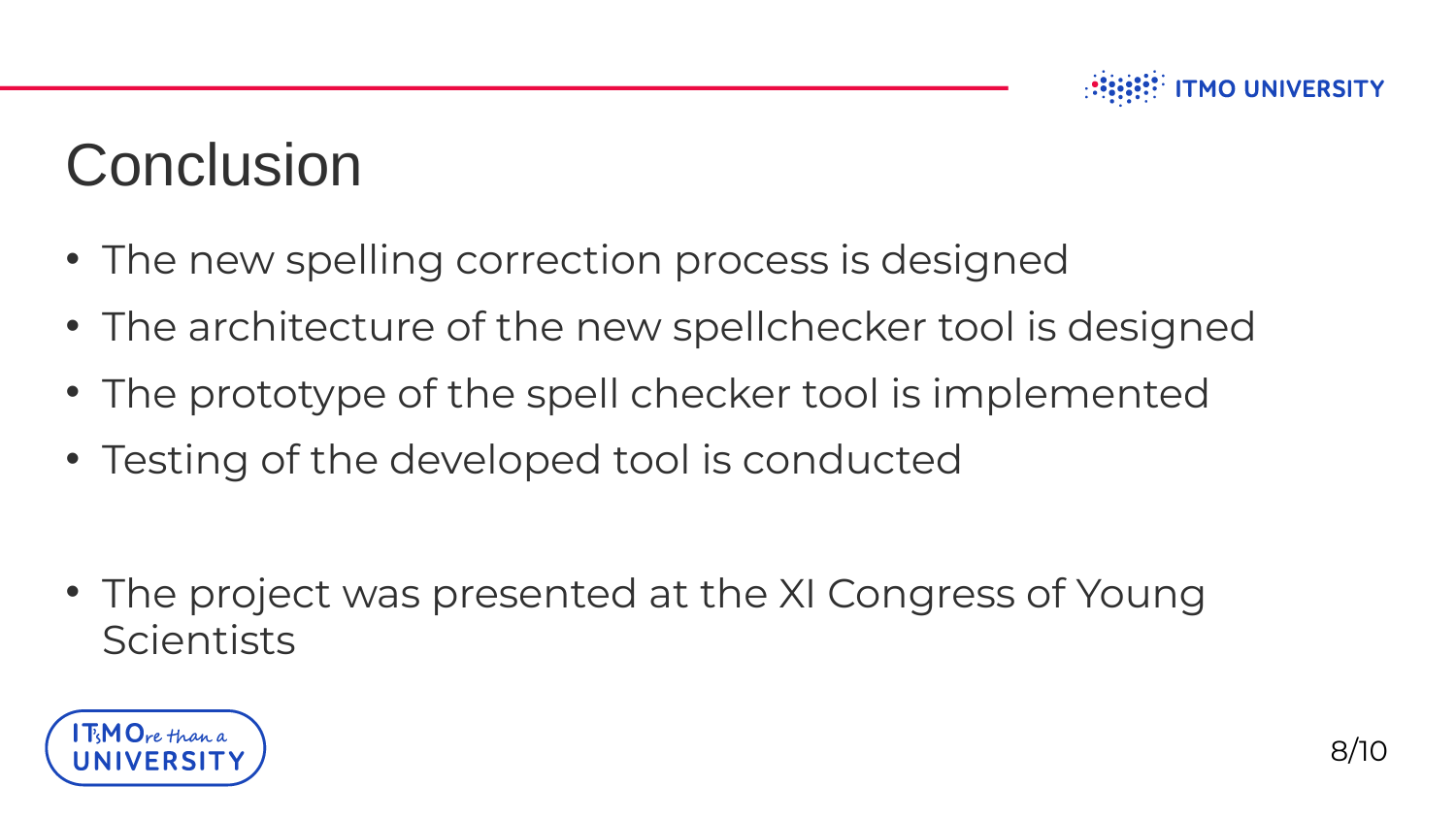

Conclusion
The new spelling correction process is designed
The architecture of the new spellchecker tool is designed
The prototype of the spell checker tool is implemented
Testing of the developed tool is conducted

The project was presented at the XI Congress of Young Scientists

8/10